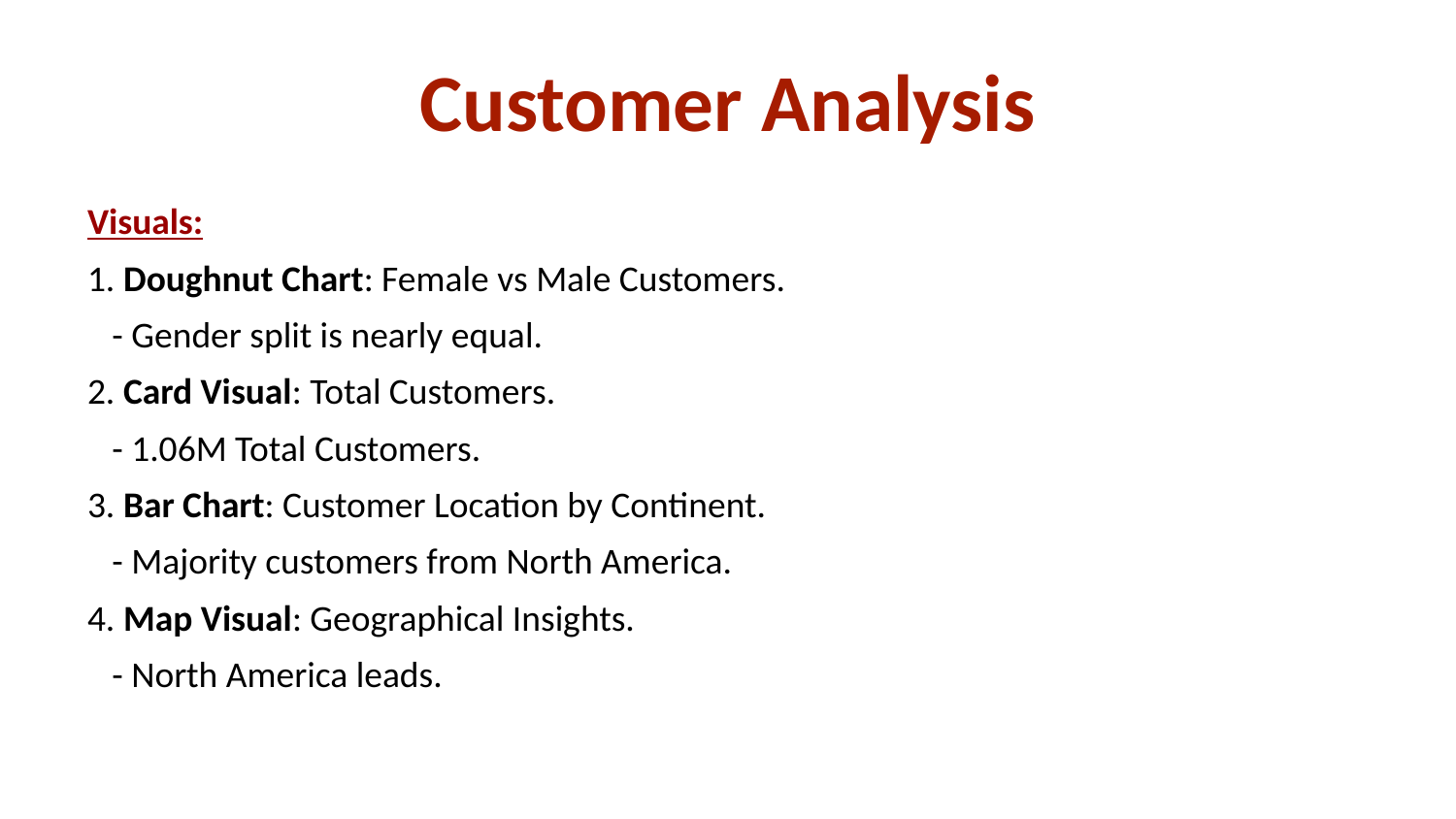

# Customer Analysis
Visuals:
1. Doughnut Chart: Female vs Male Customers.
   - Gender split is nearly equal.
2. Card Visual: Total Customers.
   - 1.06M Total Customers.
3. Bar Chart: Customer Location by Continent.
   - Majority customers from North America.
4. Map Visual: Geographical Insights.
   - North America leads.